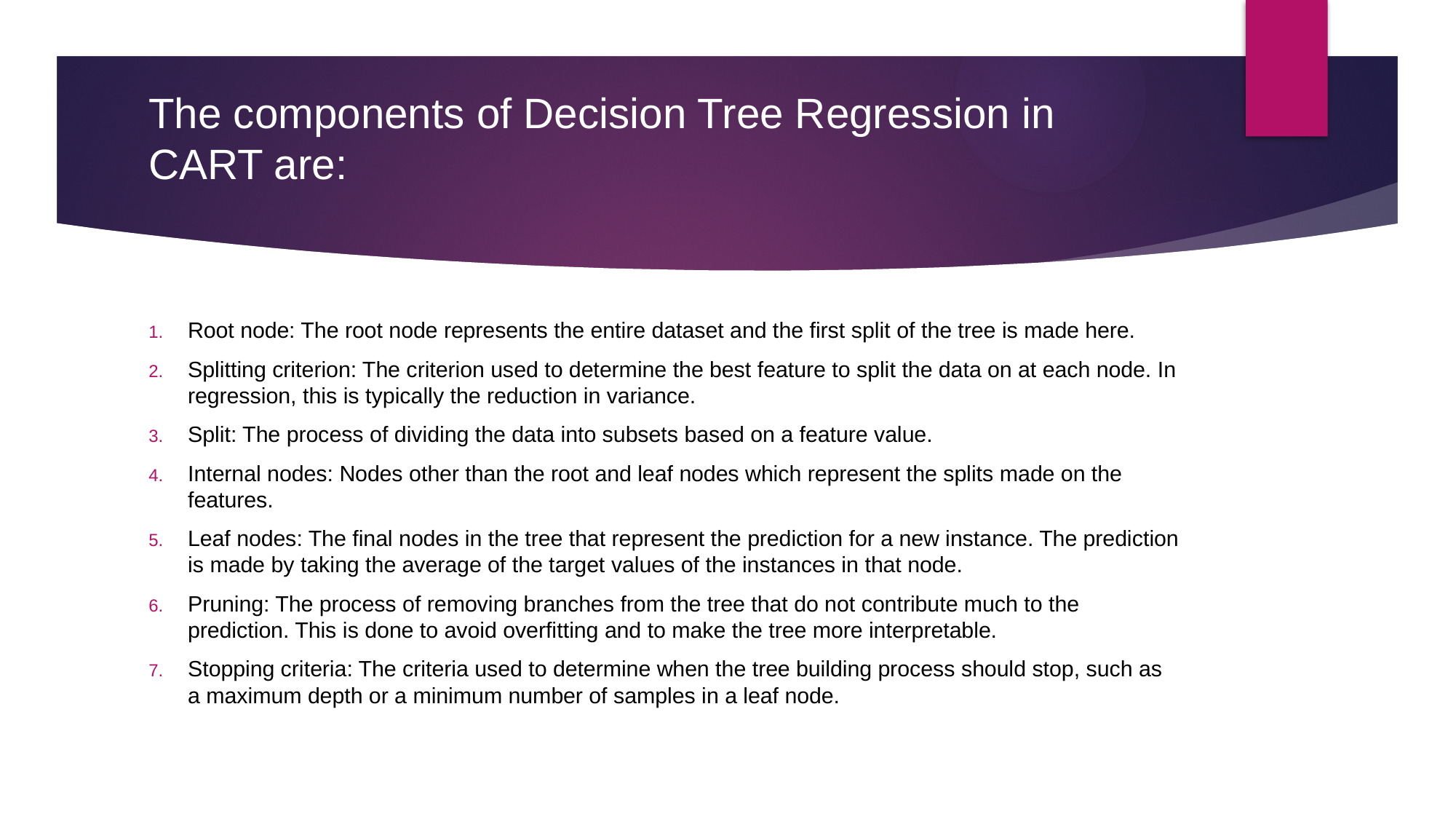

# The components of Decision Tree Regression in CART are:
Root node: The root node represents the entire dataset and the first split of the tree is made here.
Splitting criterion: The criterion used to determine the best feature to split the data on at each node. In regression, this is typically the reduction in variance.
Split: The process of dividing the data into subsets based on a feature value.
Internal nodes: Nodes other than the root and leaf nodes which represent the splits made on the features.
Leaf nodes: The final nodes in the tree that represent the prediction for a new instance. The prediction is made by taking the average of the target values of the instances in that node.
Pruning: The process of removing branches from the tree that do not contribute much to the prediction. This is done to avoid overfitting and to make the tree more interpretable.
Stopping criteria: The criteria used to determine when the tree building process should stop, such as a maximum depth or a minimum number of samples in a leaf node.